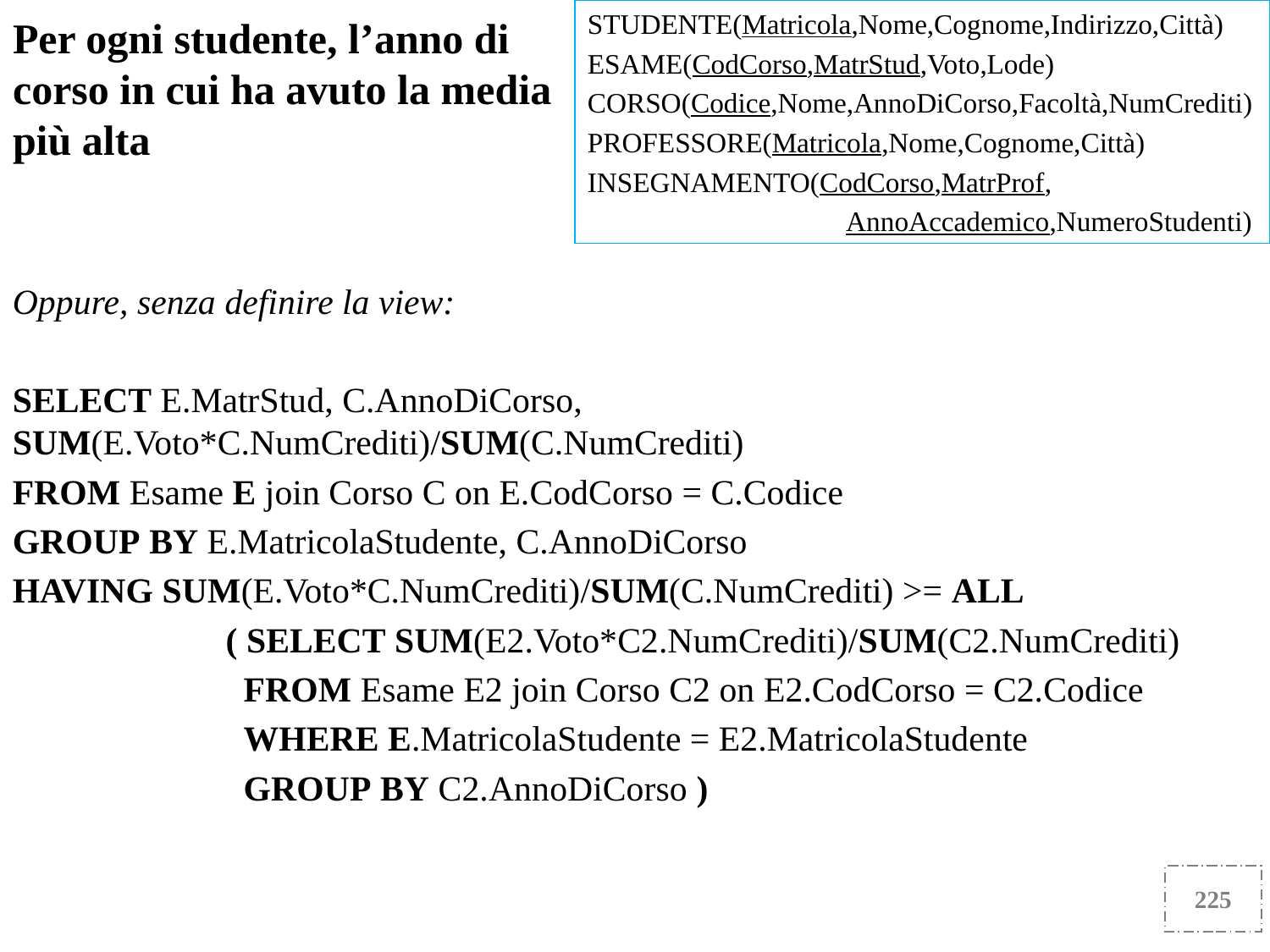

Per ogni studente, l’anno di corso in cui ha avuto la media più alta
STUDENTE(Matricola,Nome,Cognome,Indirizzo,Città)
ESAME(CodCorso,MatrStud,Voto,Lode)
CORSO(Codice,Nome,AnnoDiCorso,Facoltà,NumCrediti)
PROFESSORE(Matricola,Nome,Cognome,Città)
INSEGNAMENTO(CodCorso,MatrProf,
                                     AnnoAccademico,NumeroStudenti)
Oppure, senza definire la view:

SELECT E.MatrStud, C.AnnoDiCorso, SUM(E.Voto*C.NumCrediti)/SUM(C.NumCrediti)
FROM Esame E join Corso C on E.CodCorso = C.Codice
GROUP BY E.MatricolaStudente, C.AnnoDiCorso
HAVING SUM(E.Voto*C.NumCrediti)/SUM(C.NumCrediti) >= ALL
                        ( SELECT SUM(E2.Voto*C2.NumCrediti)/SUM(C2.NumCrediti)
                          FROM Esame E2 join Corso C2 on E2.CodCorso = C2.Codice
                          WHERE E.MatricolaStudente = E2.MatricolaStudente
                          GROUP BY C2.AnnoDiCorso )
225